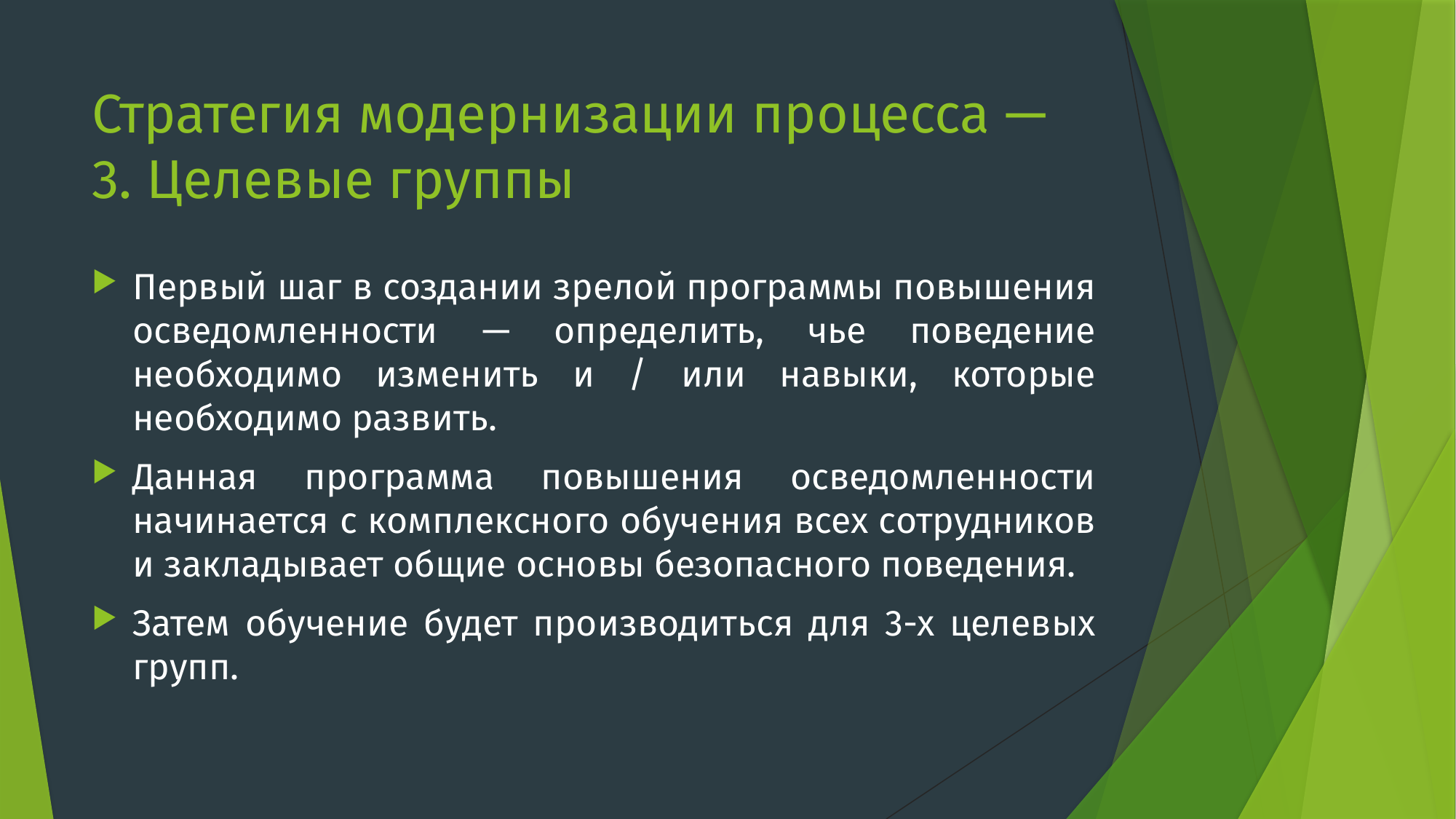

# Стратегия модернизации процесса — 3. Целевые группы
Первый шаг в создании зрелой программы повышения осведомленности — определить, чье поведение необходимо изменить и / или навыки, которые необходимо развить.
Данная программа повышения осведомленности начинается с комплексного обучения всех сотрудников и закладывает общие основы безопасного поведения.
Затем обучение будет производиться для 3-х целевых групп.